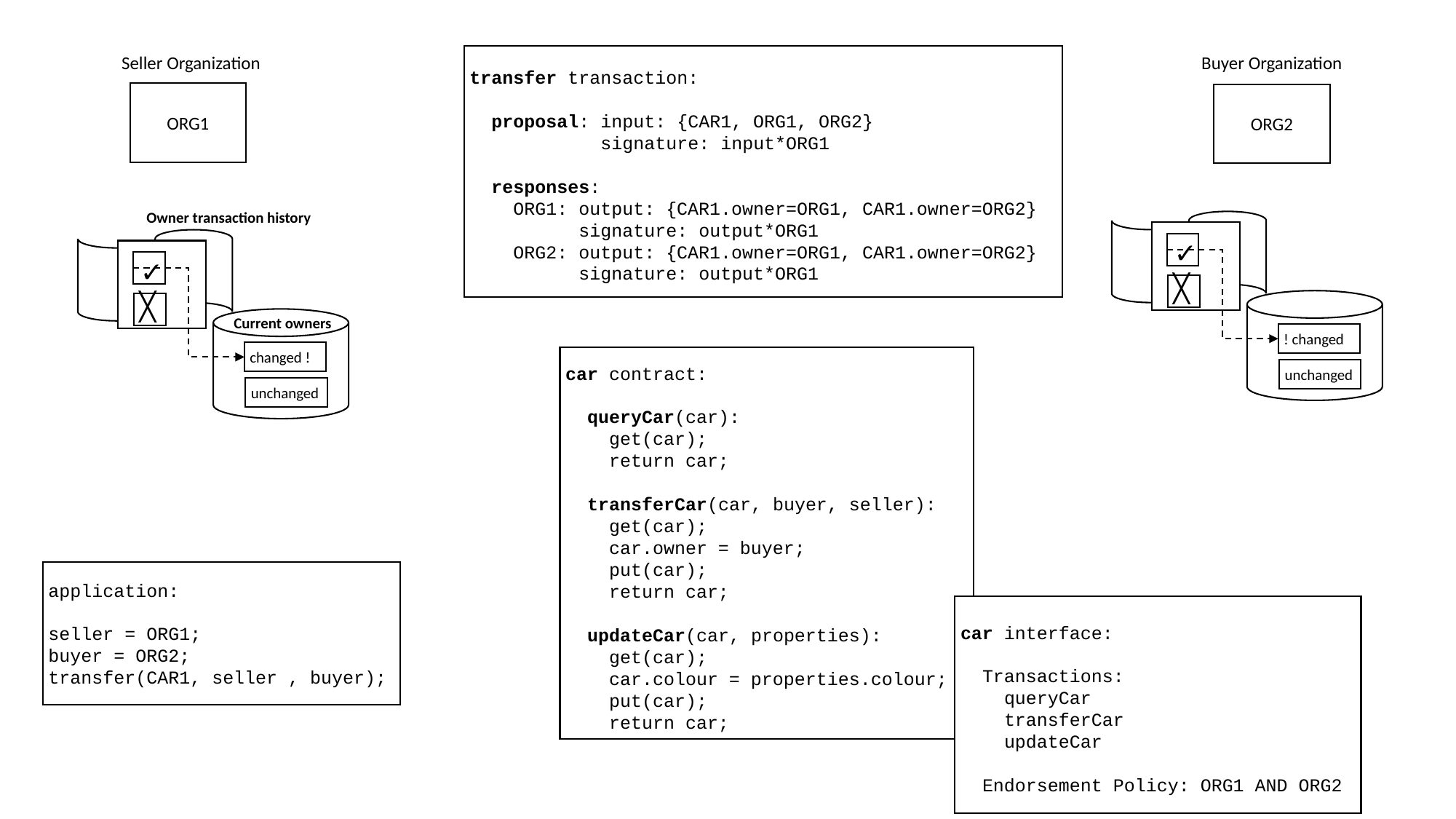

transfer transaction:

  proposal: input: {CAR1, ORG1, ORG2}
            signature: input*ORG1

  responses:
    ORG1: output: {CAR1.owner=ORG1, CAR1.owner=ORG2}
          signature: output*ORG1
    ORG2: output: {CAR1.owner=ORG1, CAR1.owner=ORG2}
          signature: output*ORG1
Seller Organization
ORG1
Buyer Organization
ORG2
Owner transaction history

✓
╳

changed !
unchanged
Current owners

✓
╳

! changed
unchanged
car contract:

  queryCar(car):
    get(car);
    return car;

  transferCar(car, buyer, seller):
    get(car);
    car.owner = buyer;
    put(car);
    return car;

  updateCar(car, properties):
    get(car);
    car.colour = properties.colour;
    put(car);
    return car;
application:

seller = ORG1;
buyer = ORG2;
transfer(CAR1, seller , buyer);
car interface:

  Transactions:
    queryCar
    transferCar
    updateCar

  Endorsement Policy: ORG1 AND ORG2